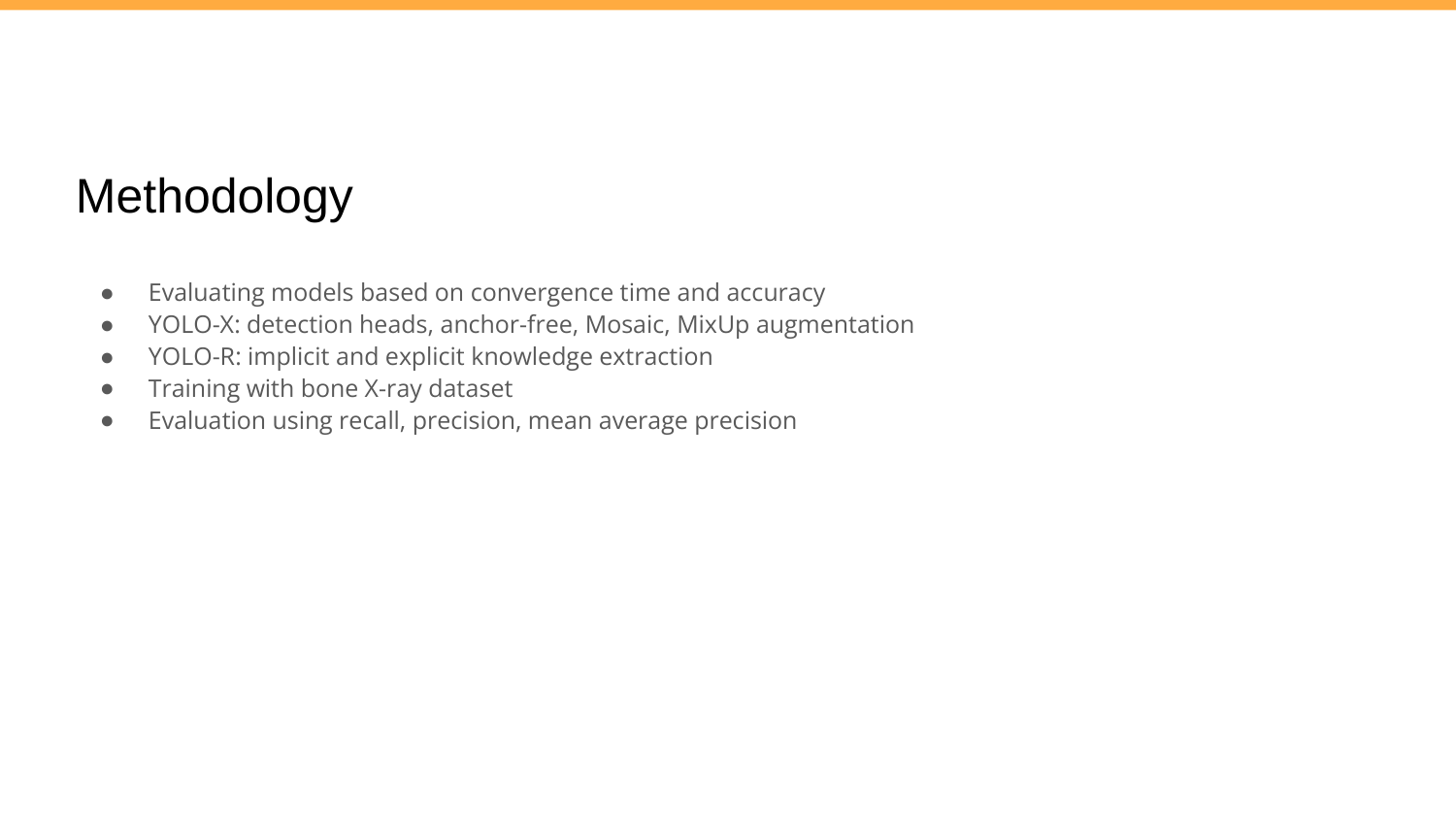

# Methodology
Evaluating models based on convergence time and accuracy
YOLO-X: detection heads, anchor-free, Mosaic, MixUp augmentation
YOLO-R: implicit and explicit knowledge extraction
Training with bone X-ray dataset
Evaluation using recall, precision, mean average precision